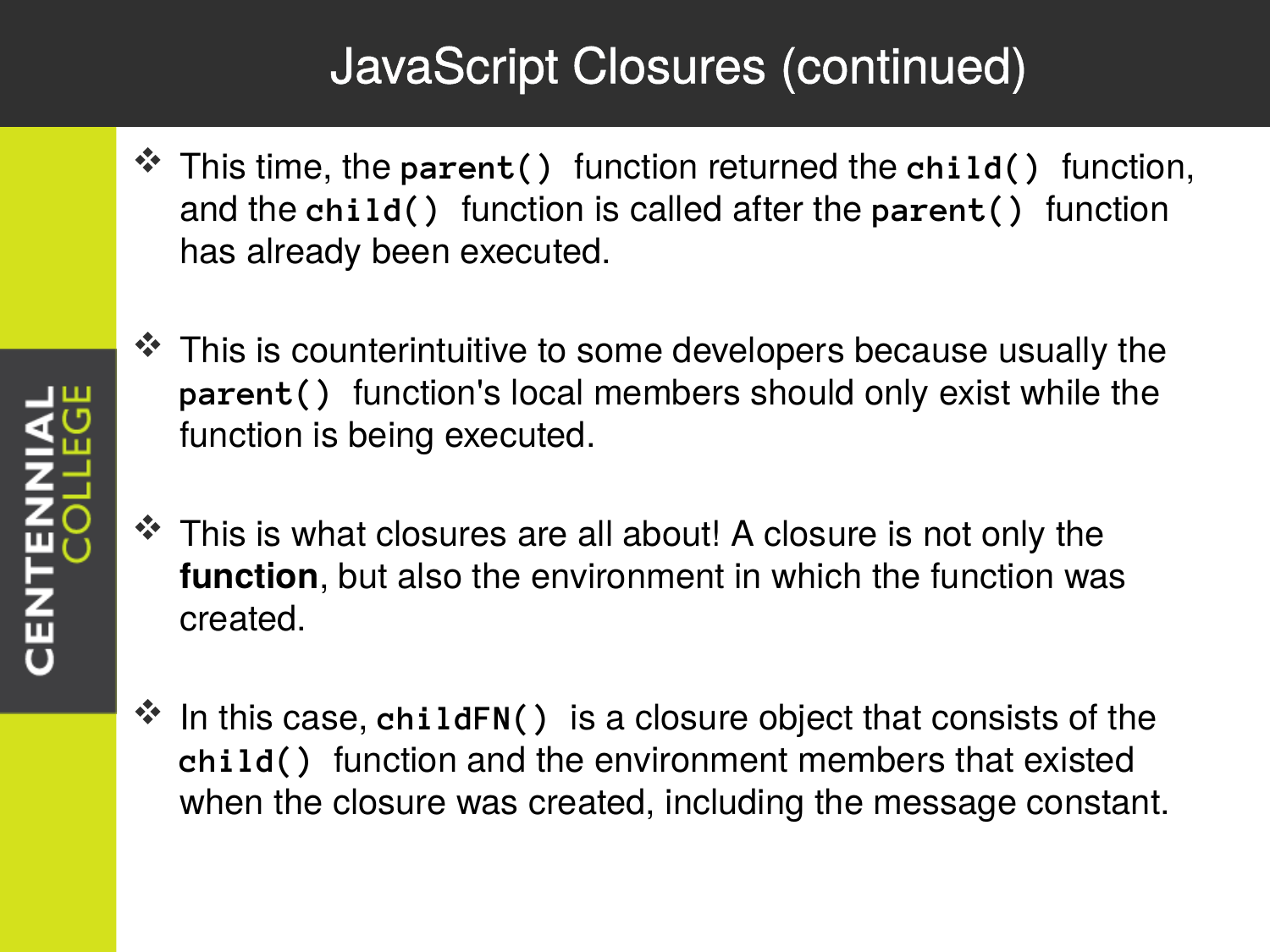

# JavaScript Closures (continued)
This time, the parent() function returned the child() function, and the child() function is called after the parent() function has already been executed.

This is counterintuitive to some developers because usually the parent() function's local members should only exist while the function is being executed.

This is what closures are all about! A closure is not only the function, but also the environment in which the function was created.

In this case, childFN() is a closure object that consists of the child() function and the environment members that existed when the closure was created, including the message constant.